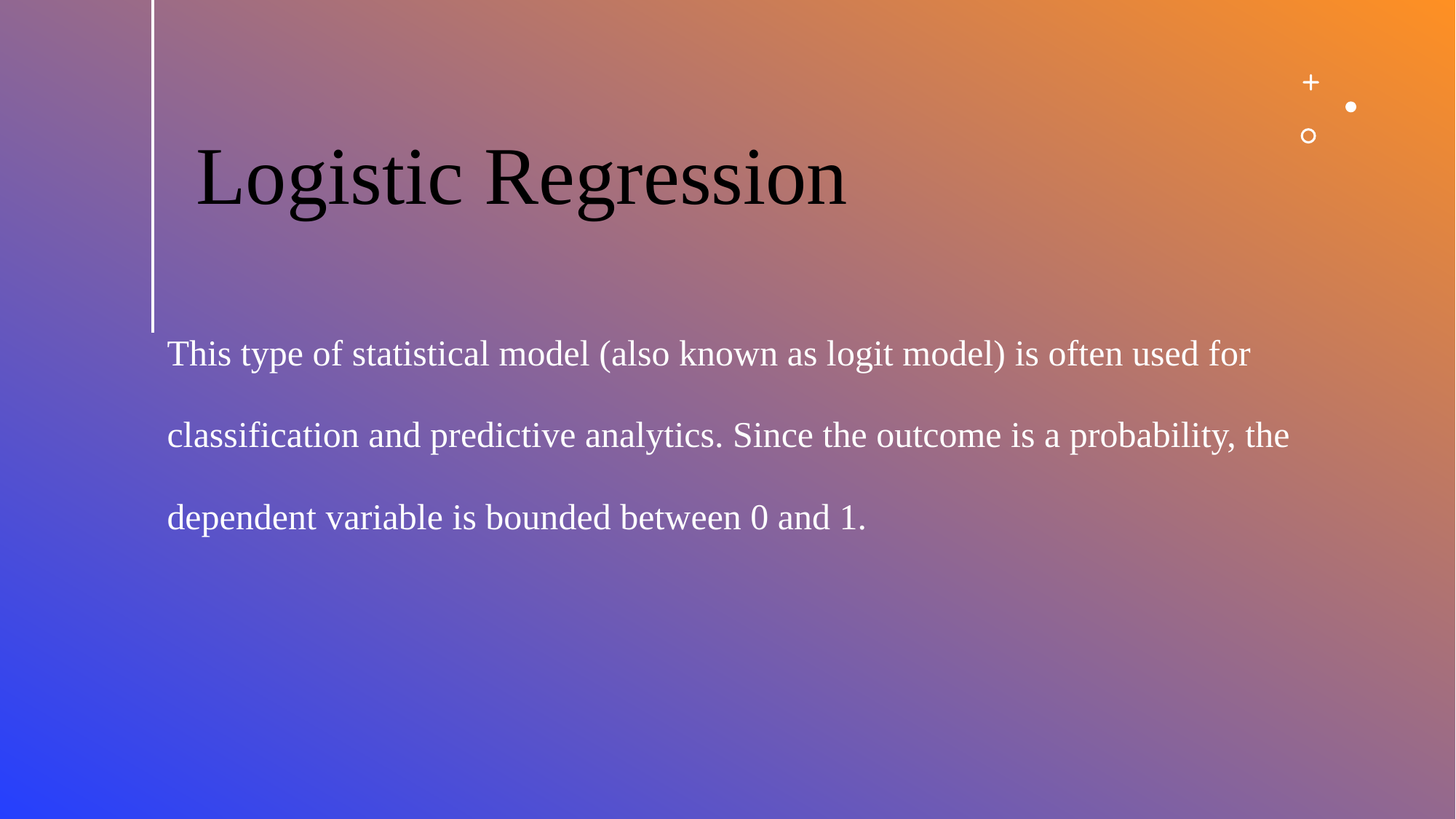

# This type of statistical model (also known as logit model) is often used for classification and predictive analytics. Since the outcome is a probability, the dependent variable is bounded between 0 and 1.
Logistic Regression